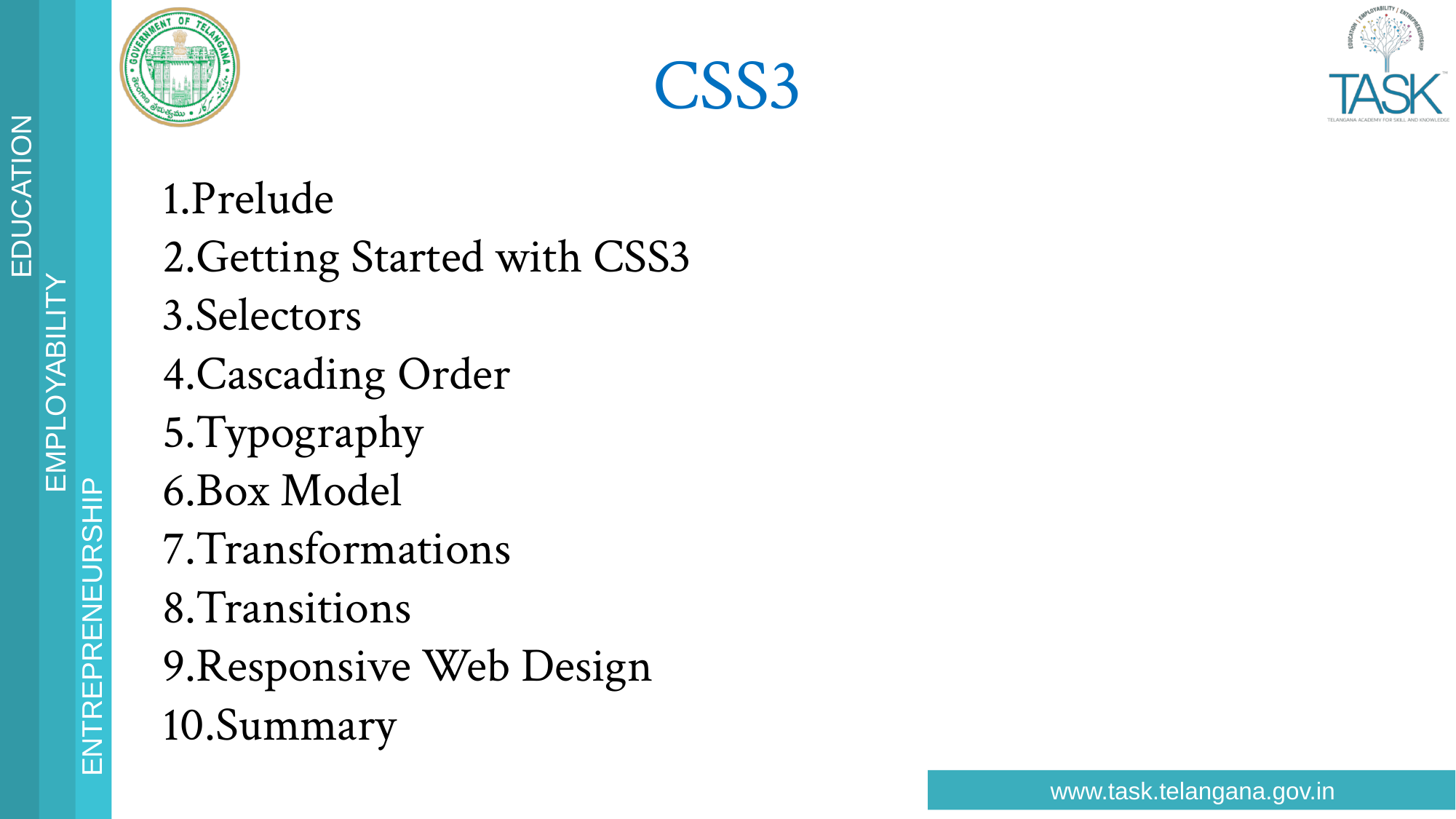

# CSS3
1.Prelude
2.Getting Started with CSS3
3.Selectors
4.Cascading Order
5.Typography
6.Box Model
7.Transformations
8.Transitions
9.Responsive Web Design
10.Summary